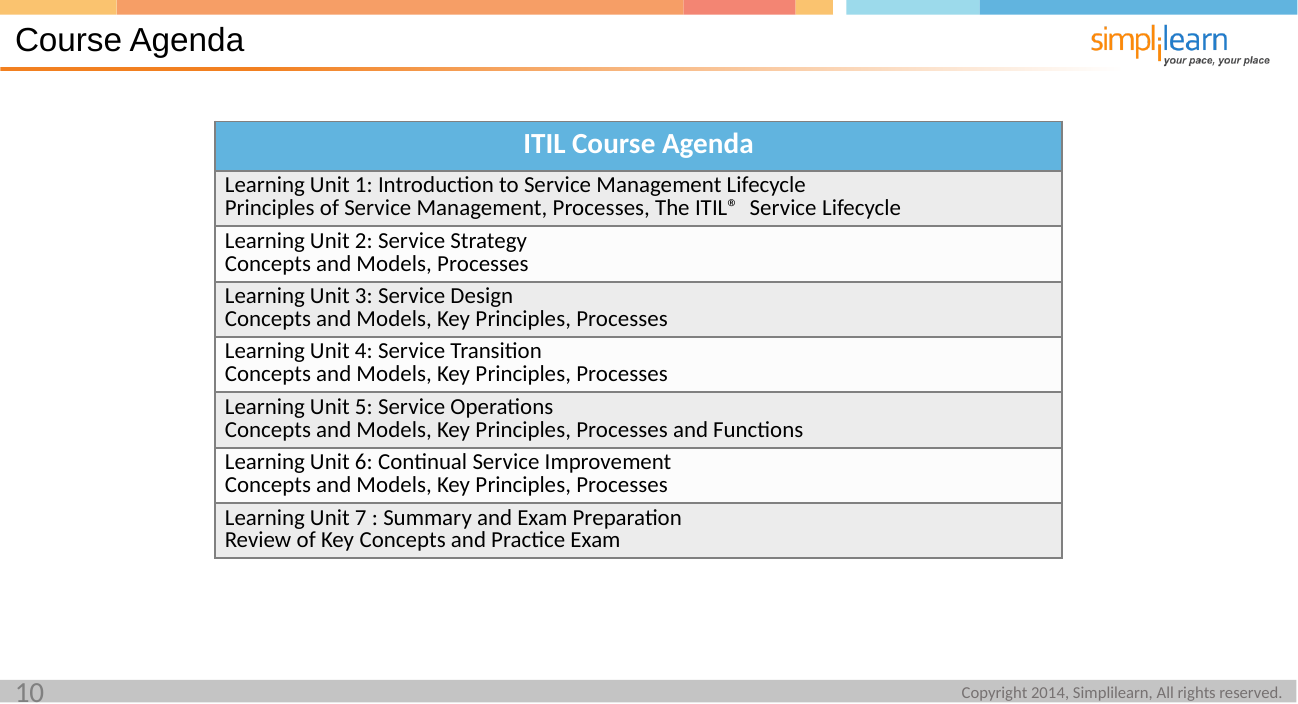

Course Agenda
| ITIL Course Agenda |
| --- |
| Learning Unit 1: Introduction to Service Management Lifecycle Principles of Service Management, Processes, The ITIL® Service Lifecycle |
| Learning Unit 2: Service Strategy Concepts and Models, Processes |
| Learning Unit 3: Service Design Concepts and Models, Key Principles, Processes |
| Learning Unit 4: Service Transition Concepts and Models, Key Principles, Processes |
| Learning Unit 5: Service Operations Concepts and Models, Key Principles, Processes and Functions |
| Learning Unit 6: Continual Service Improvement Concepts and Models, Key Principles, Processes |
| Learning Unit 7 : Summary and Exam Preparation Review of Key Concepts and Practice Exam |